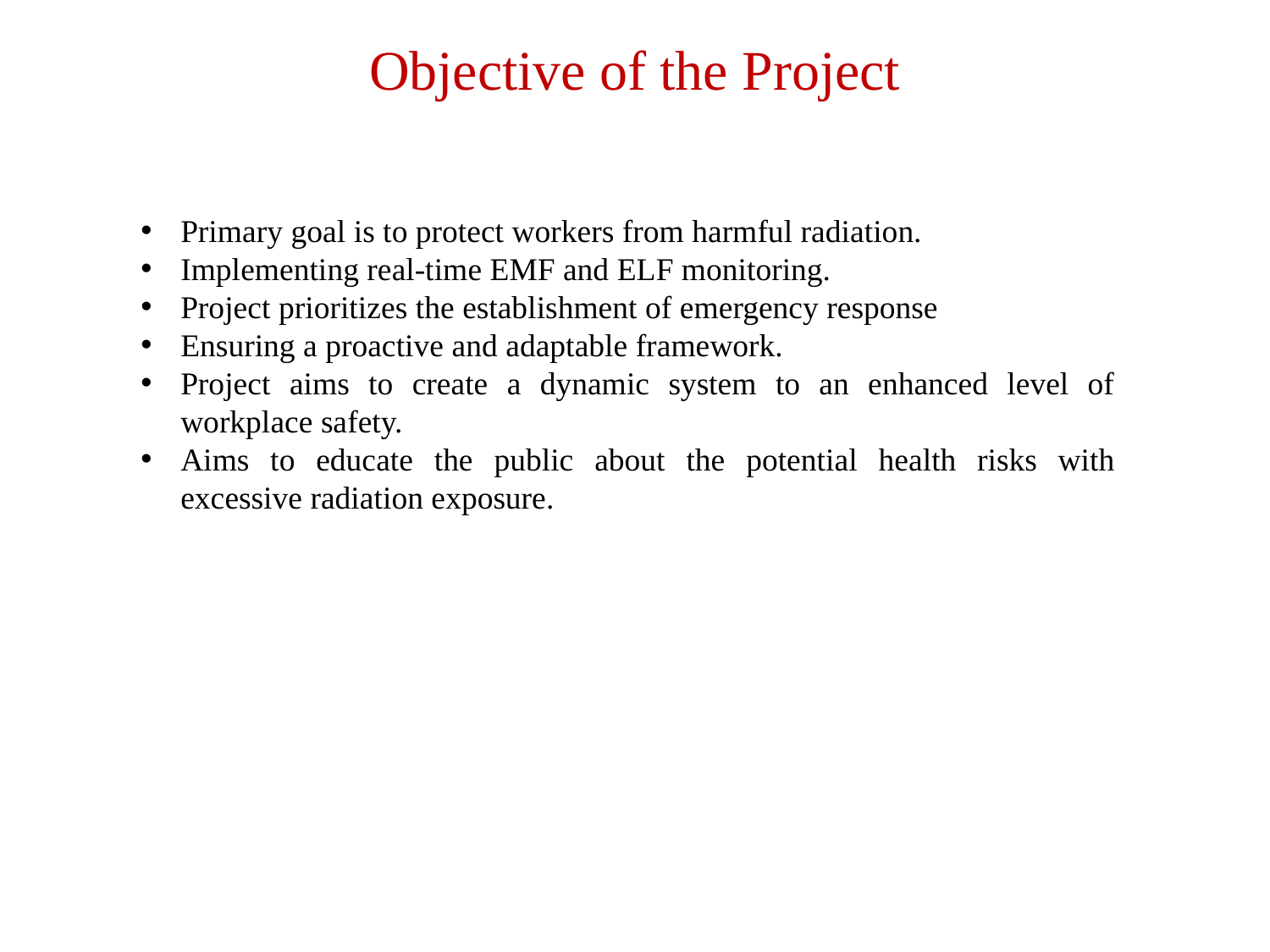

# Objective of the Project
Primary goal is to protect workers from harmful radiation.
Implementing real-time EMF and ELF monitoring.
Project prioritizes the establishment of emergency response
Ensuring a proactive and adaptable framework.
Project aims to create a dynamic system to an enhanced level of workplace safety.
Aims to educate the public about the potential health risks with excessive radiation exposure.